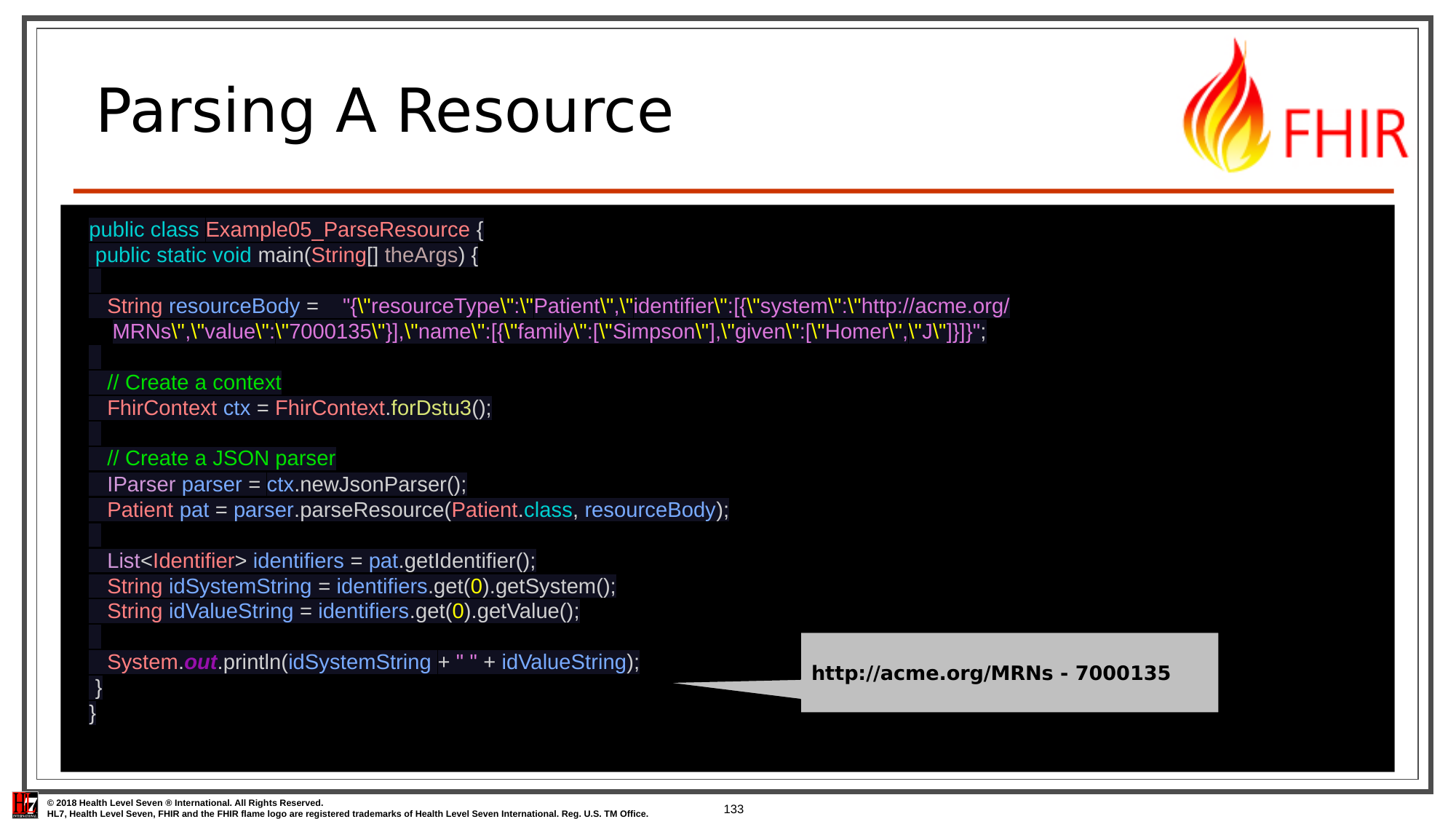

# Parsing A Resource
public class Example05_ParseResource {
 public static void main(String[] theArgs) {

   String resourceBody =    "{\"resourceType\":\"Patient\",\"identifier\":[{\"system\":\"http://acme.org/MRNs\",\"value\":\"7000135\"}],\"name\":[{\"family\":[\"Simpson\"],\"given\":[\"Homer\",\"J\"]}]}";

   // Create a context
   FhirContext ctx = FhirContext.forDstu3();

   // Create a JSON parser
   IParser parser = ctx.newJsonParser();
   Patient pat = parser.parseResource(Patient.class, resourceBody);

   List<Identifier> identifiers = pat.getIdentifier();
   String idSystemString = identifiers.get(0).getSystem();
   String idValueString = identifiers.get(0).getValue();

   System.out.println(idSystemString + " " + idValueString);
 }
}
http://acme.org/MRNs - 7000135
133